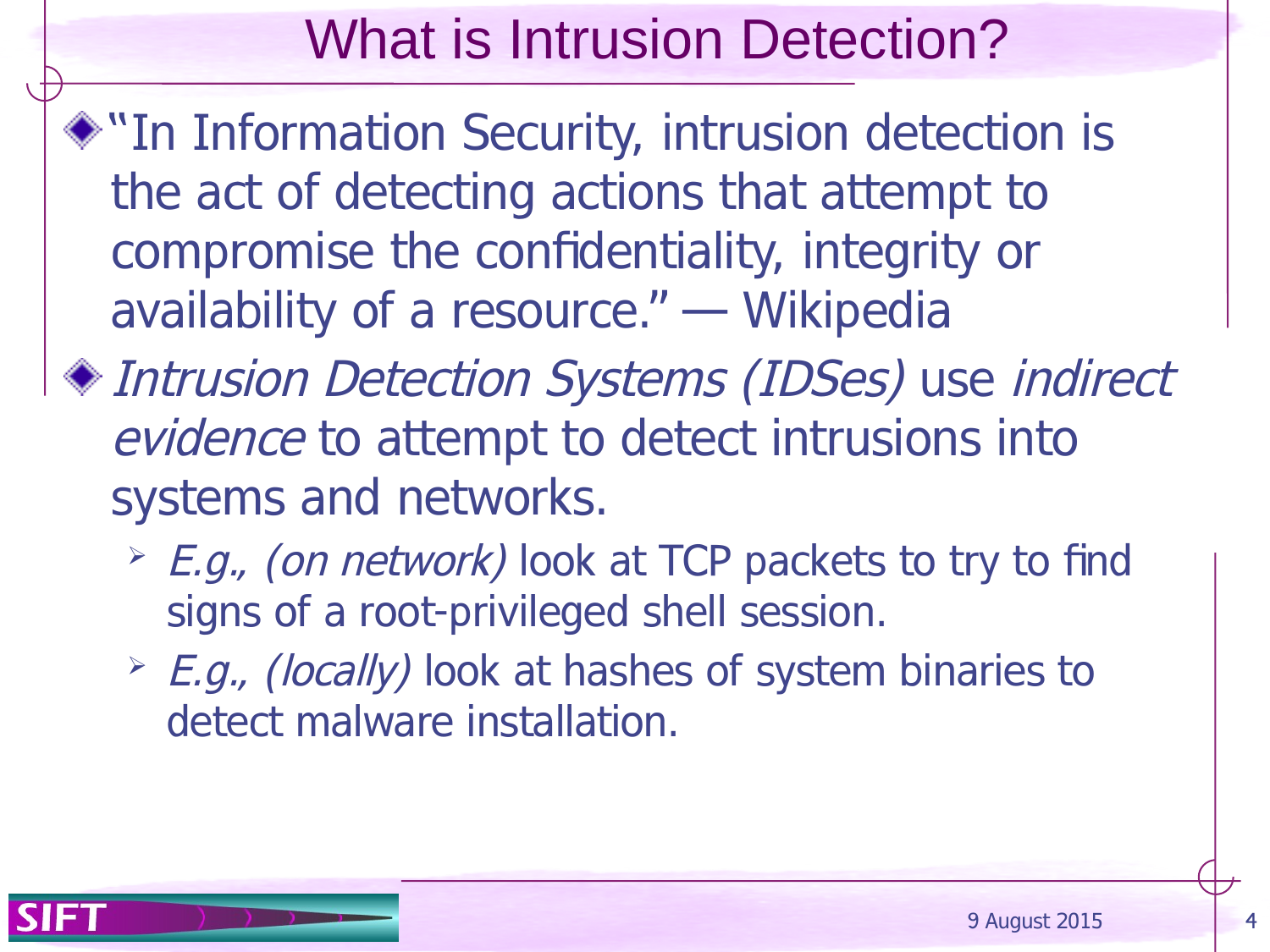

# What is Intrusion Detection?
“In Information Security, intrusion detection is the act of detecting actions that attempt to compromise the confidentiality, integrity or availability of a resource.” — Wikipedia
Intrusion Detection Systems (IDSes) use indirect evidence to attempt to detect intrusions into systems and networks.
E.g., (on network) look at TCP packets to try to find signs of a root-privileged shell session.
E.g., (locally) look at hashes of system binaries to detect malware installation.
9 August 2015
4